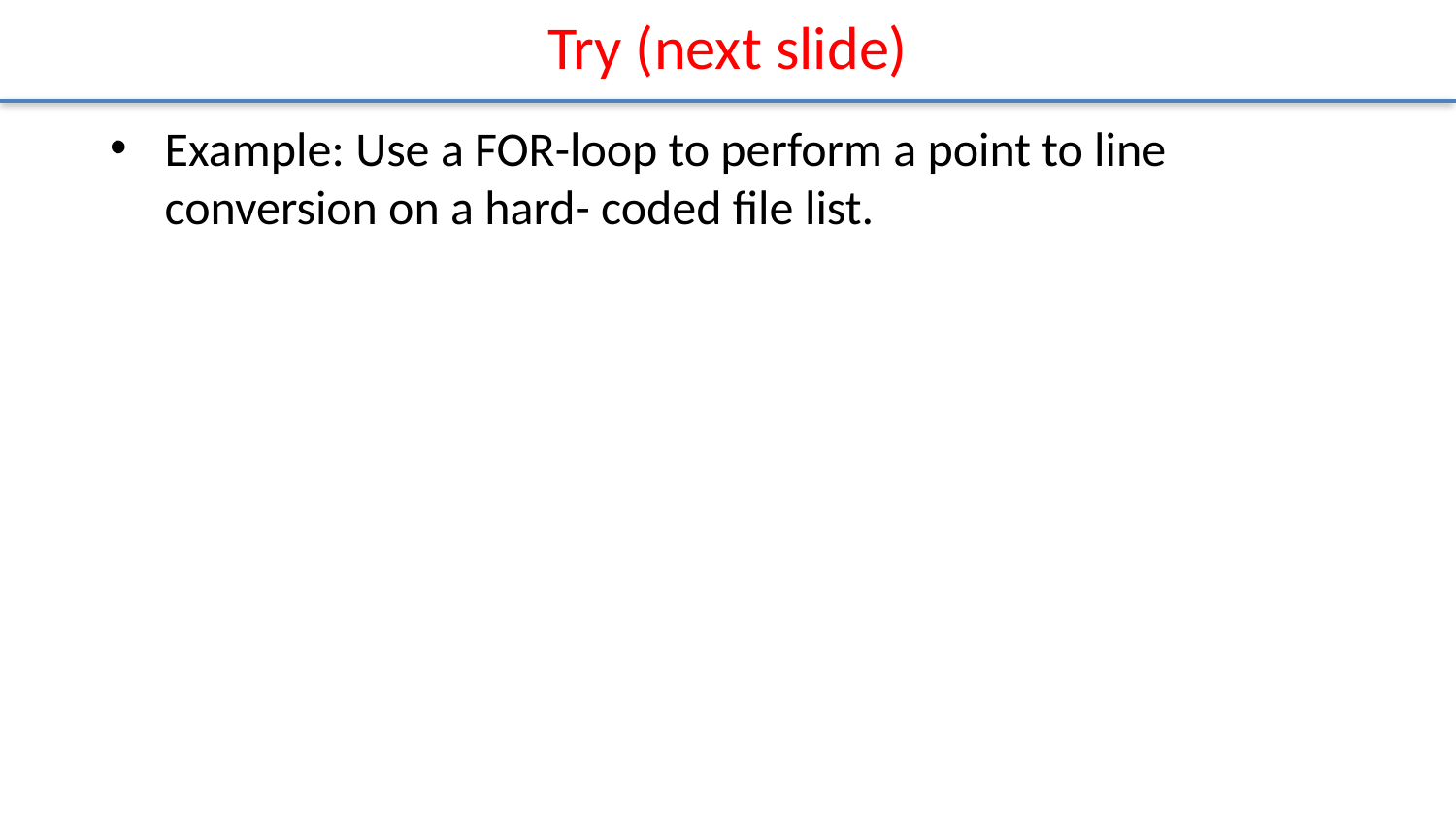

# Try (next slide)
Example: Use a FOR-loop to perform a point to line conversion on a hard- coded file list.